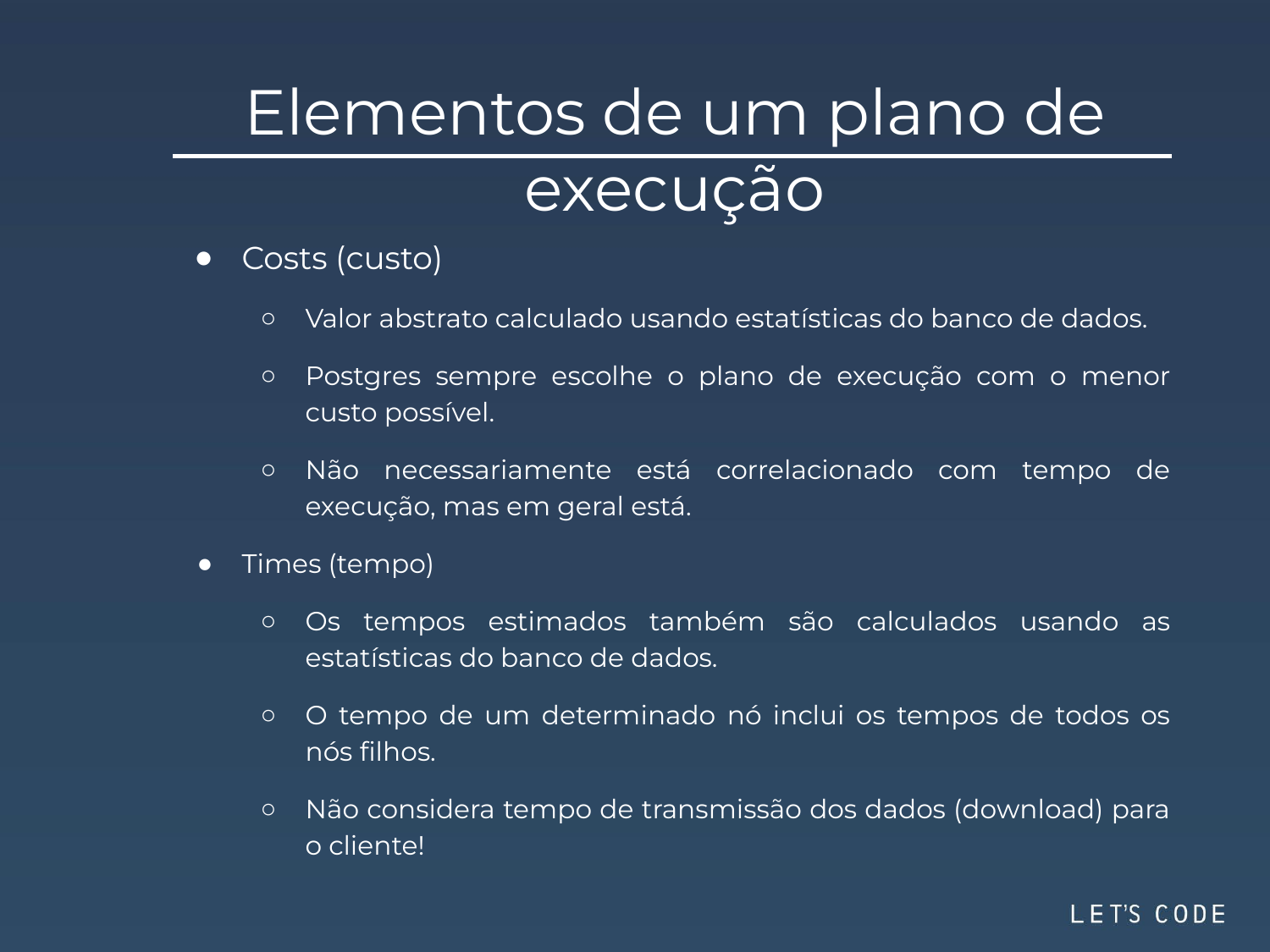

Elementos de um plano de execução
Costs (custo)
Valor abstrato calculado usando estatísticas do banco de dados.
Postgres sempre escolhe o plano de execução com o menor custo possível.
Não necessariamente está correlacionado com tempo de execução, mas em geral está.
Times (tempo)
Os tempos estimados também são calculados usando as estatísticas do banco de dados.
O tempo de um determinado nó inclui os tempos de todos os nós filhos.
Não considera tempo de transmissão dos dados (download) para o cliente!